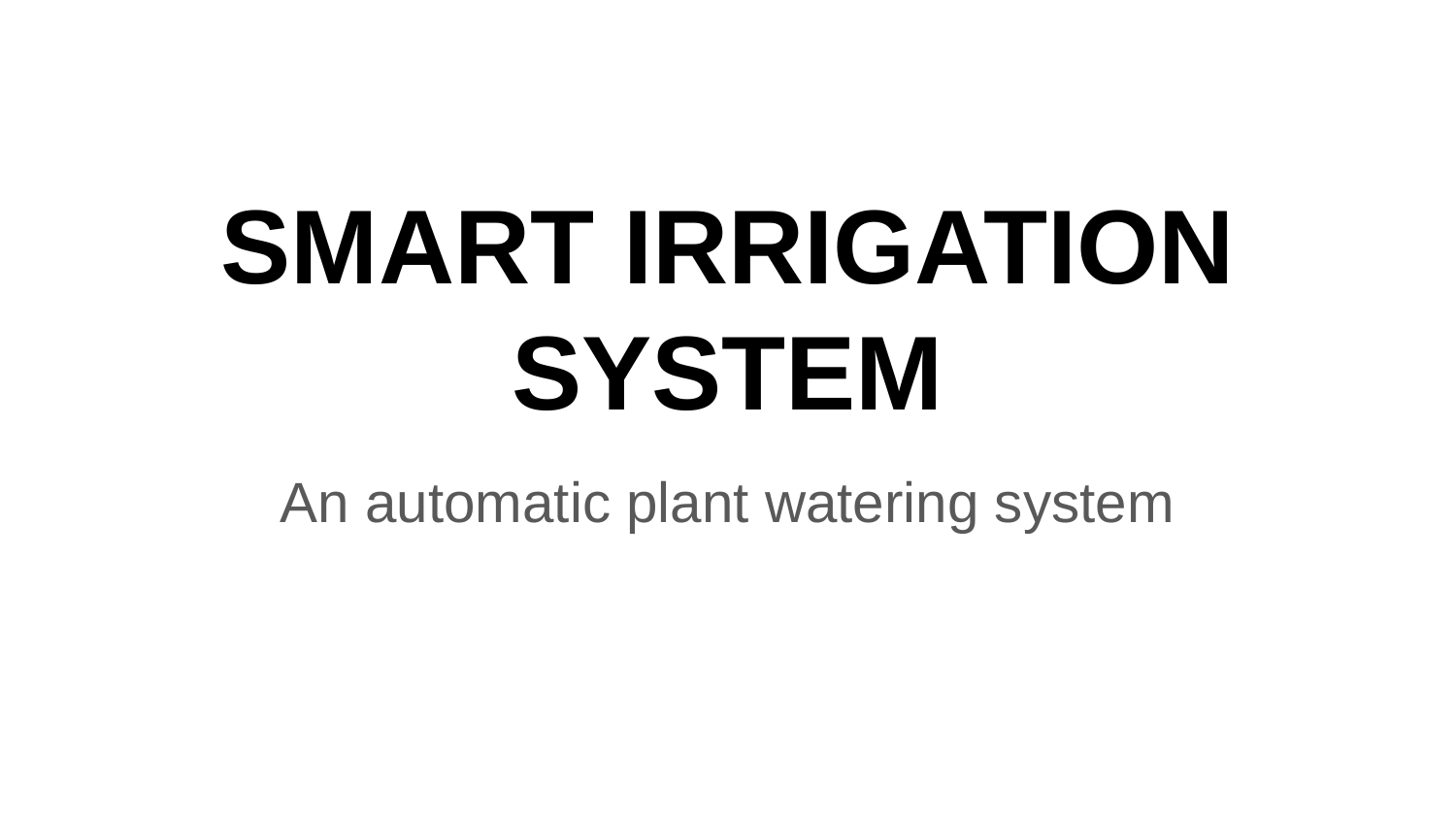

# SMART IRRIGATION SYSTEM
An automatic plant watering system